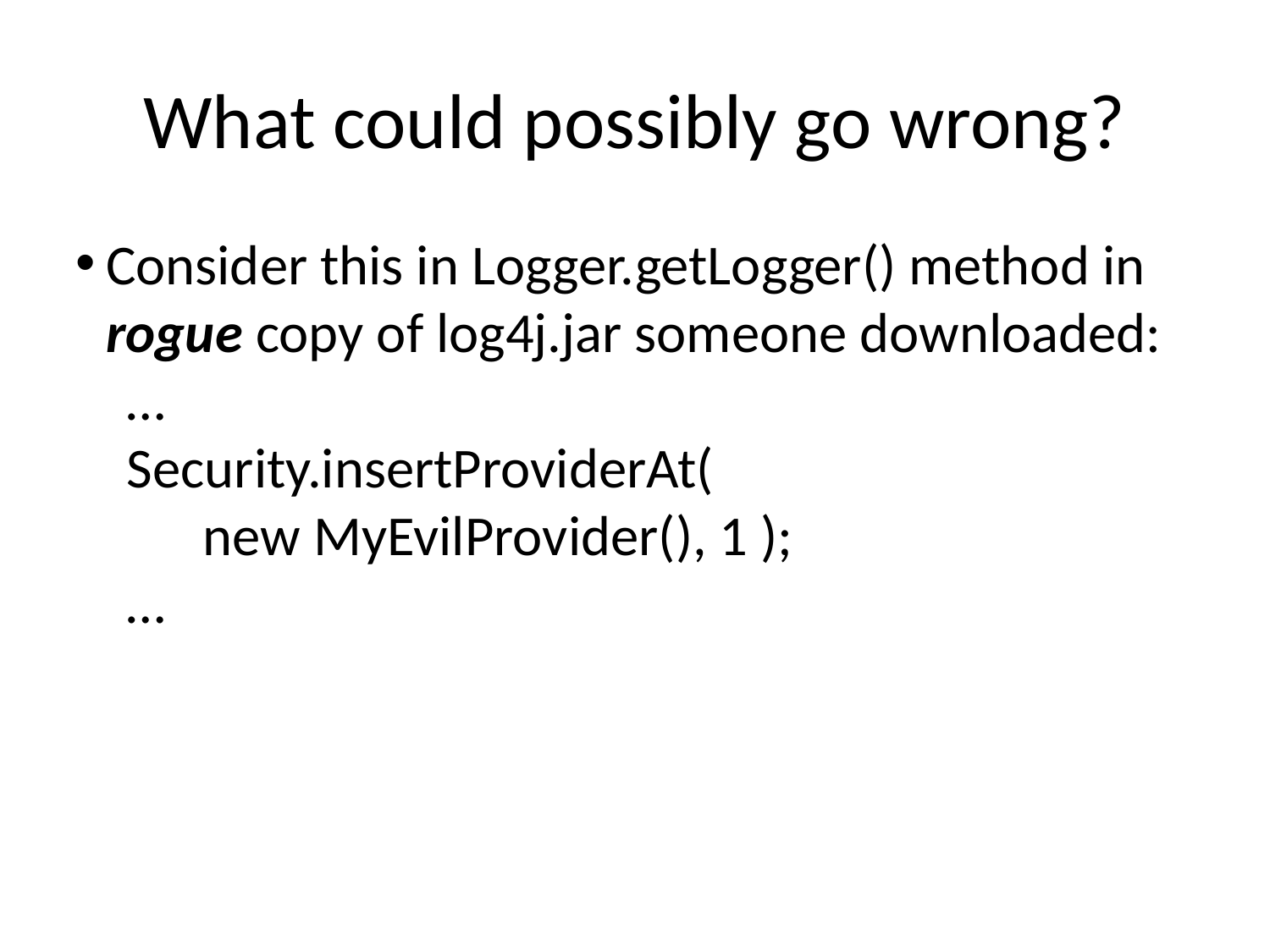

What could possibly go wrong?
Consider this in Logger.getLogger() method in rogue copy of log4j.jar someone downloaded:
    …
    Security.insertProviderAt(
	new MyEvilProvider(), 1 );
    …